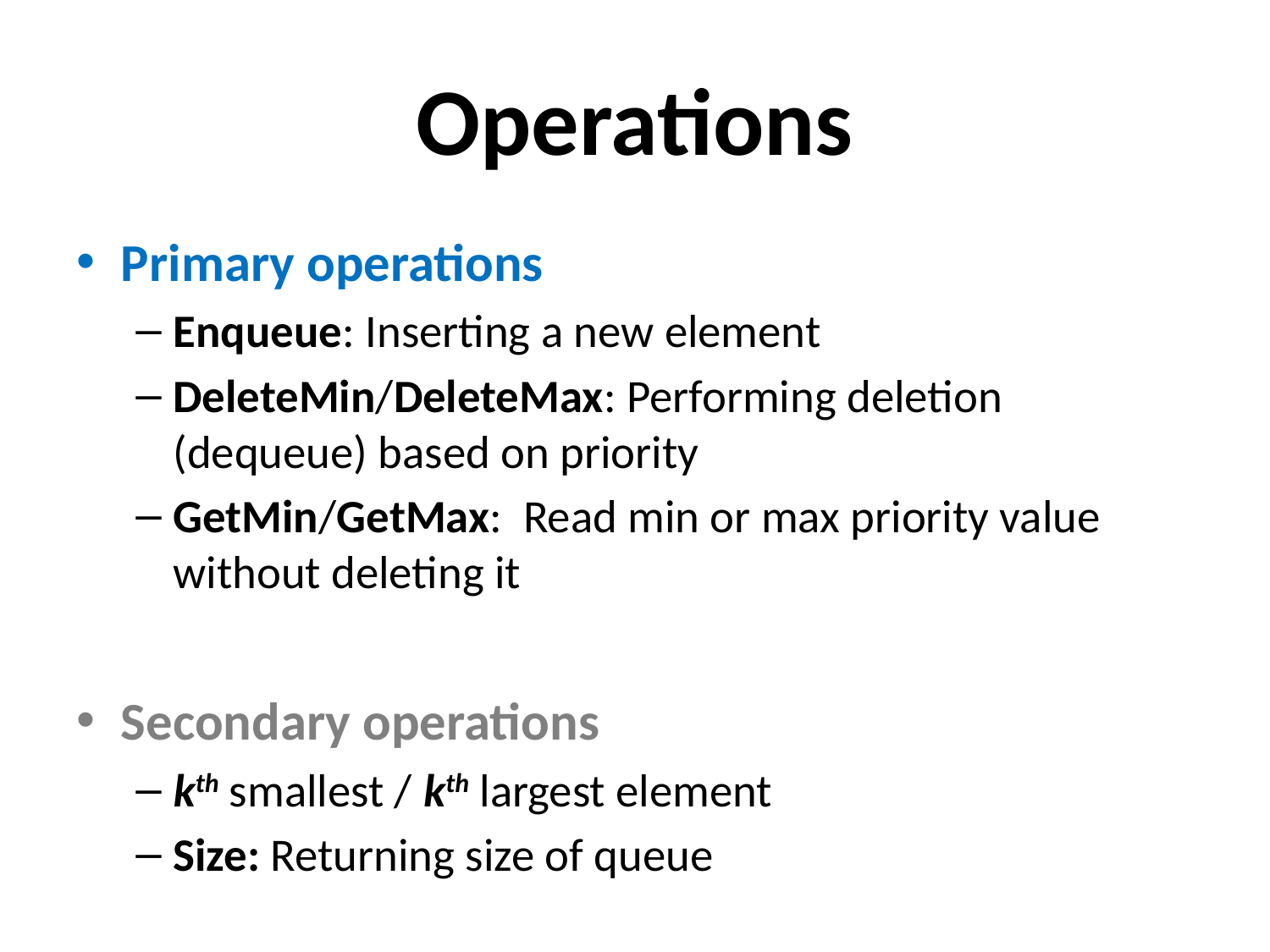

# Operations
Primary operations
Enqueue: Inserting a new element
DeleteMin/DeleteMax: Performing deletion (dequeue) based on priority
GetMin/GetMax:  Read min or max priority value without deleting it

Secondary operations
kth smallest / kth largest element
Size: Returning size of queue